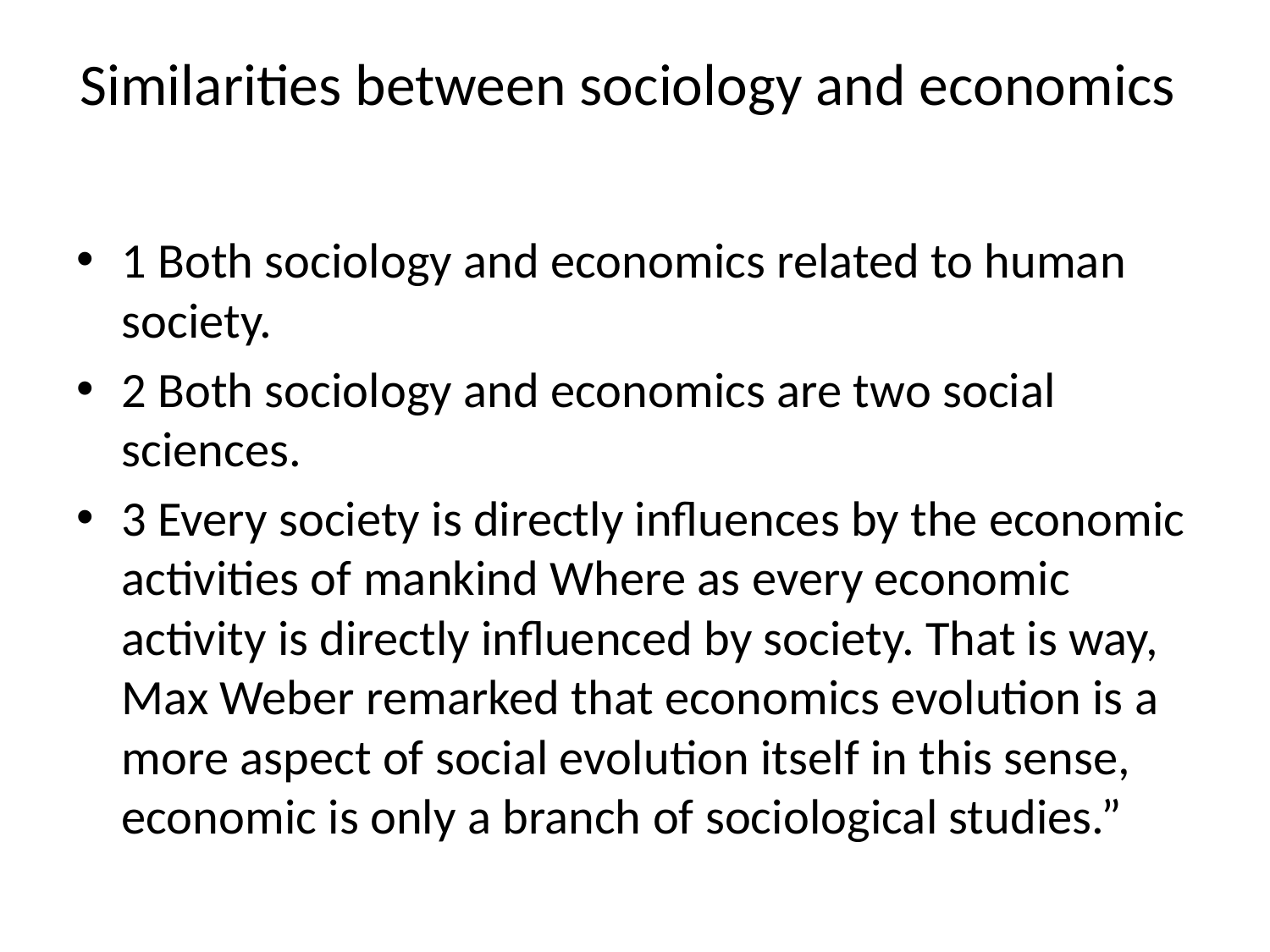

# Similarities between sociology and economics
1 Both sociology and economics related to human society.
2 Both sociology and economics are two social sciences.
3 Every society is directly influences by the economic activities of mankind Where as every economic activity is directly influenced by society. That is way, Max Weber remarked that economics evolution is a more aspect of social evolution itself in this sense, economic is only a branch of sociological studies.”